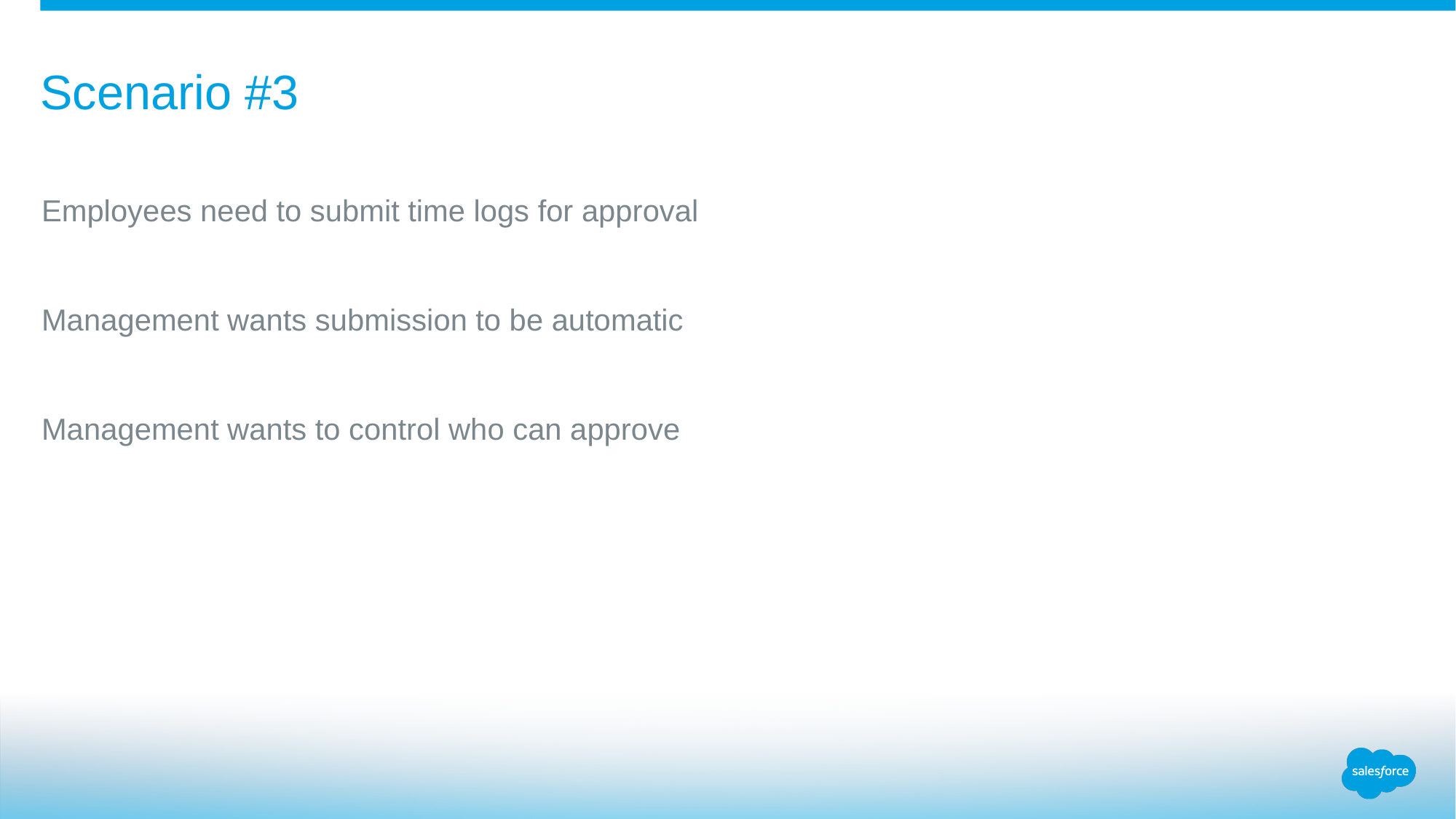

# Scenario #3
Employees need to submit time logs for approval

Management wants submission to be automatic

Management wants to control who can approve